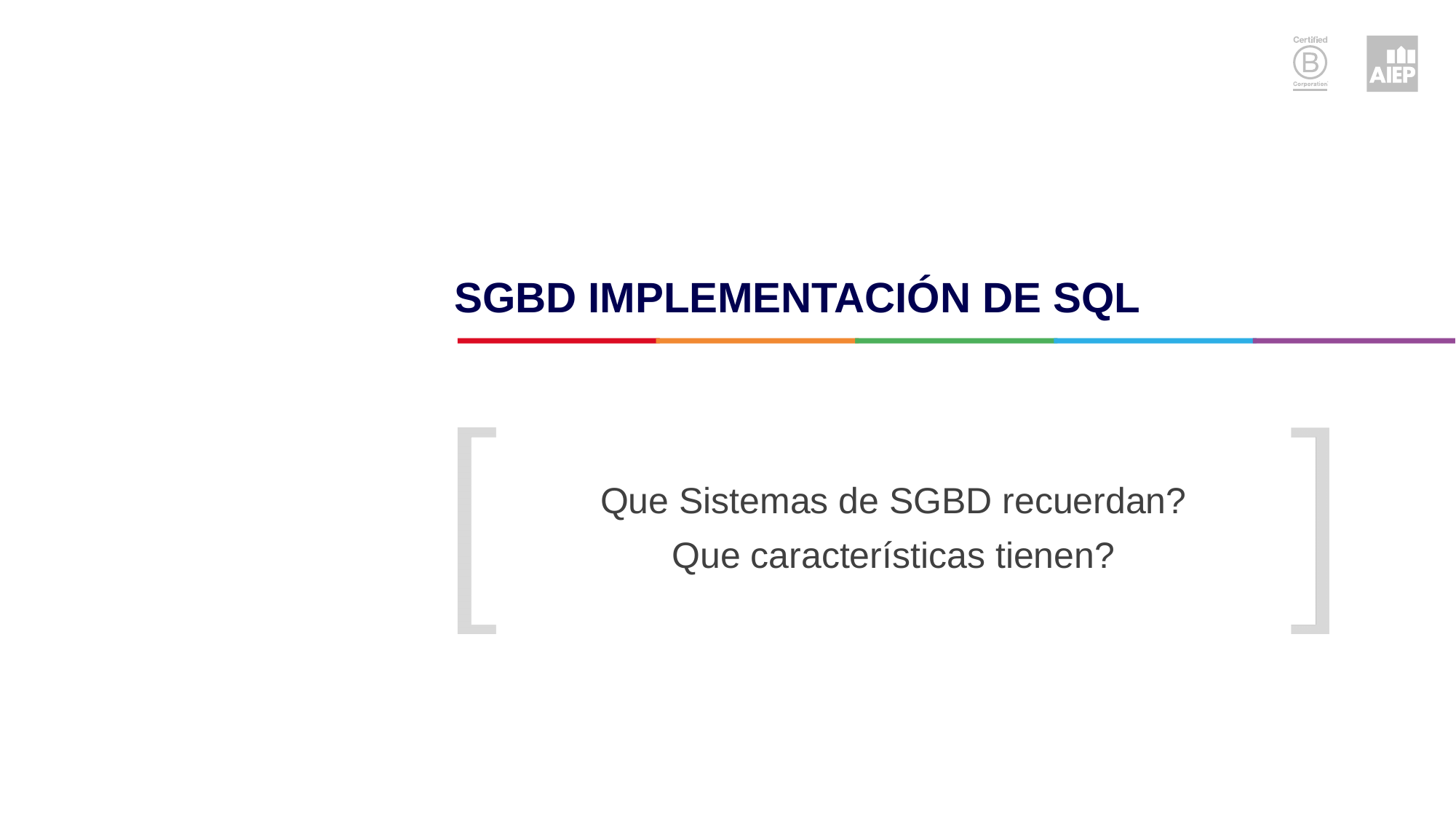

# SGBD implementación de sql
Que Sistemas de SGBD recuerdan?
Que características tienen?